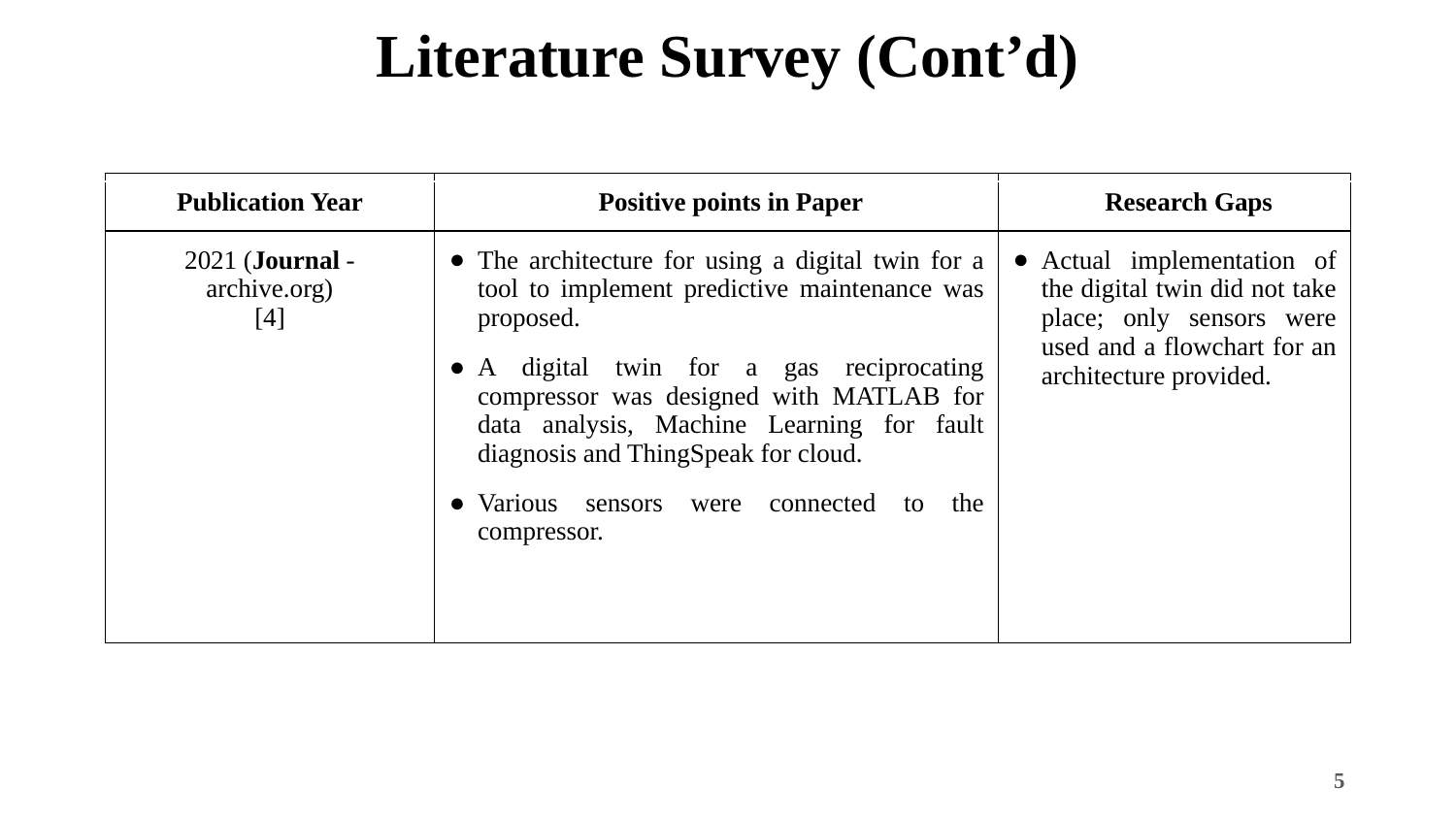

# Literature Survey (Cont’d)

| Publication Year | Positive points in Paper | Research Gaps |
| --- | --- | --- |
| 2021 (Journal - archive.org) [4] | The architecture for using a digital twin for a tool to implement predictive maintenance was proposed. A digital twin for a gas reciprocating compressor was designed with MATLAB for data analysis, Machine Learning for fault diagnosis and ThingSpeak for cloud. Various sensors were connected to the compressor. | Actual implementation of the digital twin did not take place; only sensors were used and a flowchart for an architecture provided. |
5